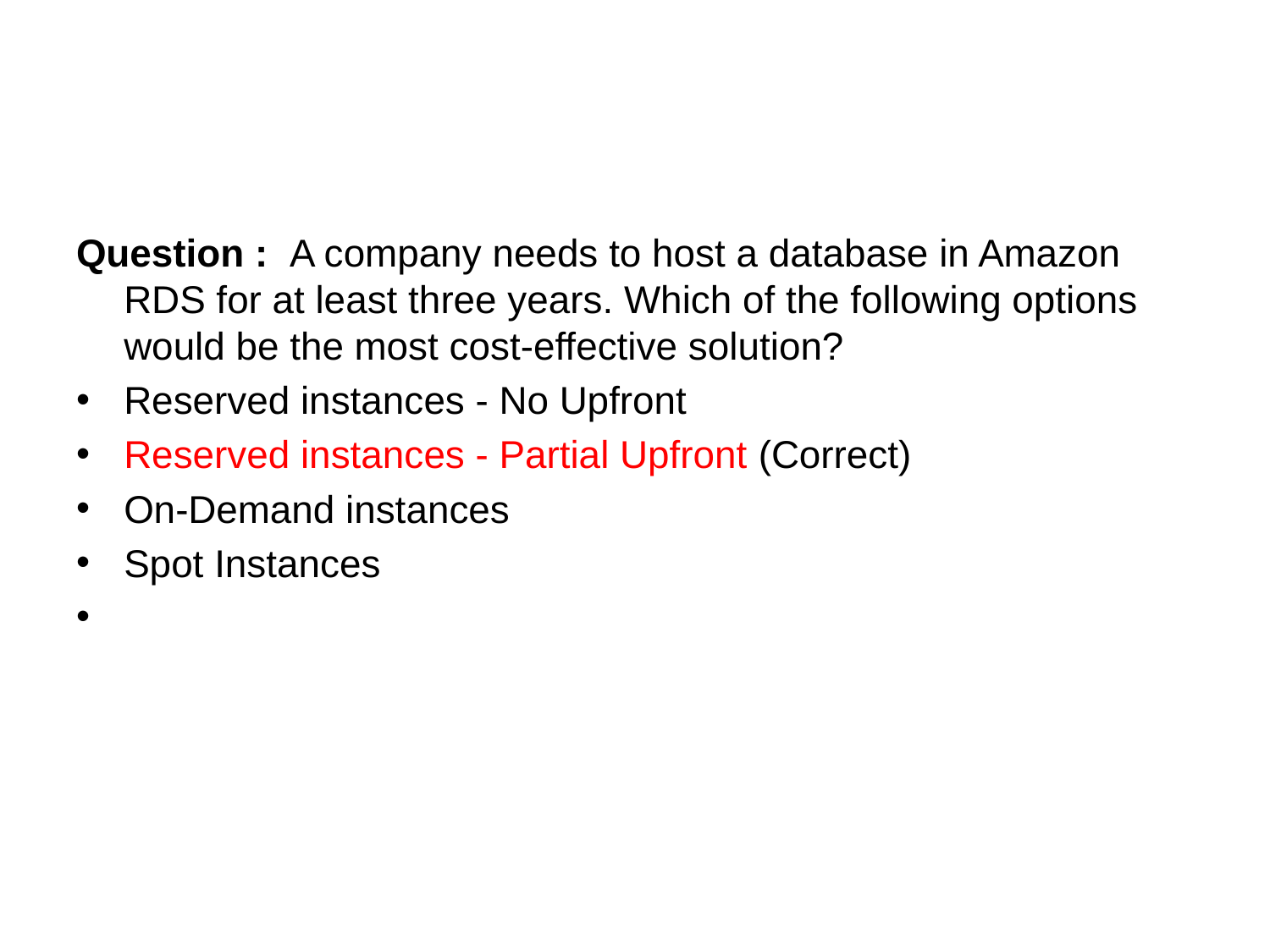

#
Question :  A company needs to host a database in Amazon RDS for at least three years. Which of the following options would be the most cost-effective solution?
​Reserved instances - No Upfront
​Reserved instances - Partial Upfront (Correct)
On-Demand instances
​Spot Instances